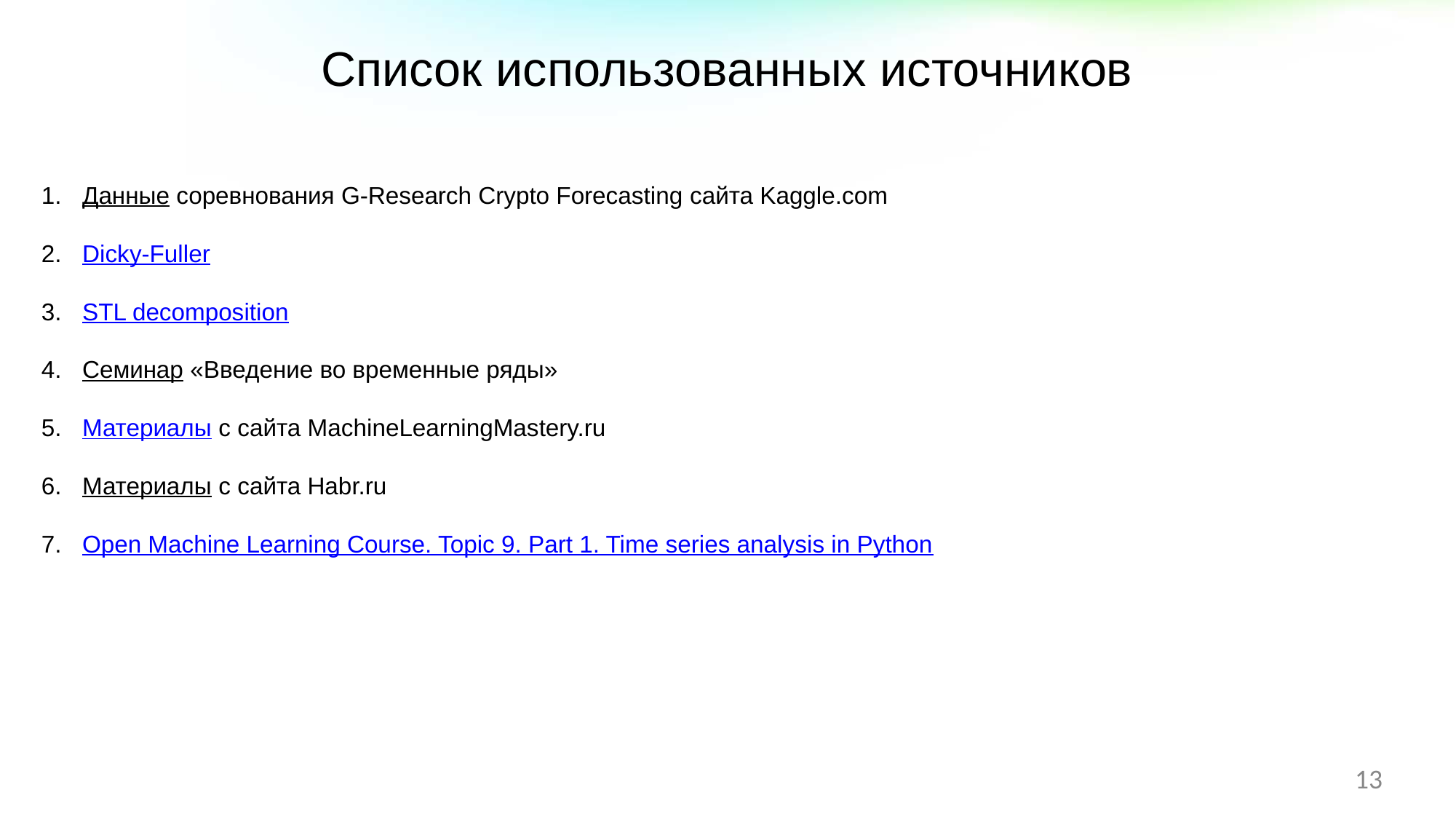

Список использованных источников
Данные соревнования G-Research Crypto Forecasting сайта Kaggle.com
Dicky-Fuller
STL decomposition
Семинар «Введение во временные ряды»
Материалы с сайта MachineLearningMastery.ru
Материалы с сайта Habr.ru
Open Machine Learning Course. Topic 9. Part 1. Time series analysis in Python
13